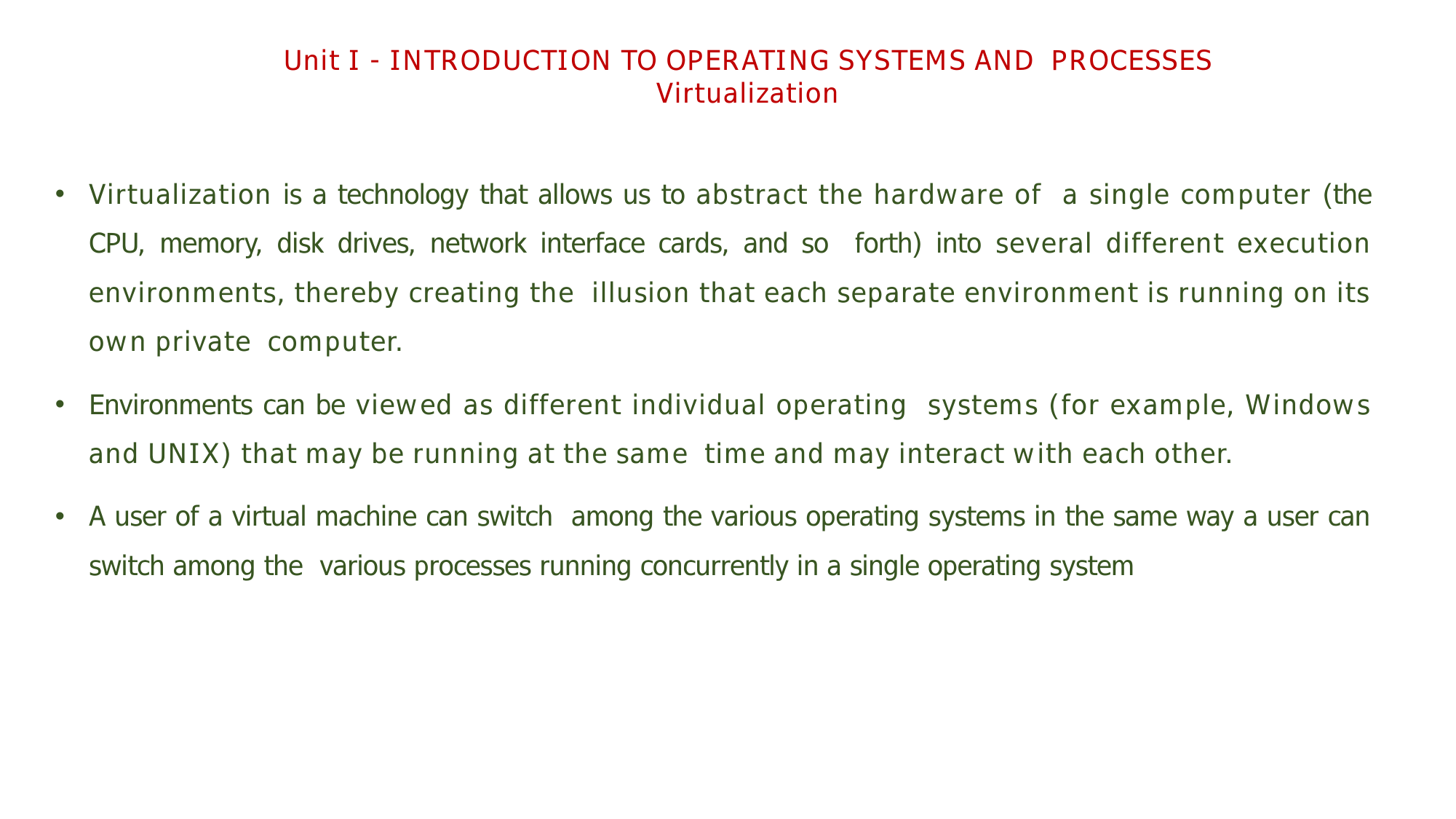

Unit I - INTRODUCTION TO OPERATING SYSTEMS AND  PROCESSES
Virtualization
Virtualization is a technology that allows us to abstract the hardware of  a single computer (the CPU, memory, disk drives, network interface cards, and so  forth) into several different execution environments, thereby creating the  illusion that each separate environment is running on its own private  computer.
Environments can be viewed as different individual operating  systems (for example, Windows and UNIX) that may be running at the same  time and may interact with each other.
A user of a virtual machine can switch  among the various operating systems in the same way a user can switch among the  various processes running concurrently in a single operating system